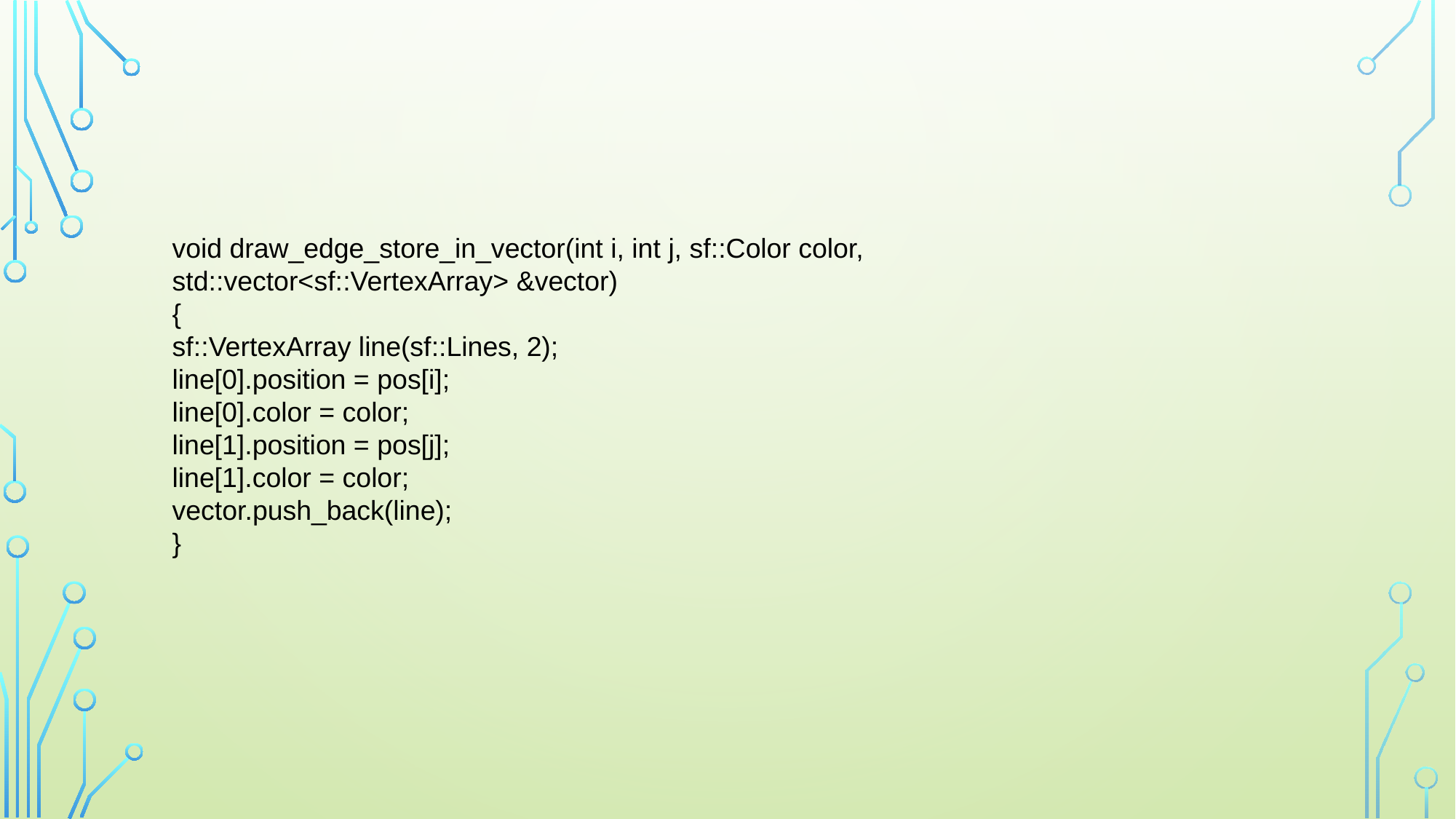

void draw_edge_store_in_vector(int i, int j, sf::Color color, std::vector<sf::VertexArray> &vector)
{
sf::VertexArray line(sf::Lines, 2);
line[0].position = pos[i];
line[0].color = color;
line[1].position = pos[j];
line[1].color = color;
vector.push_back(line);
}